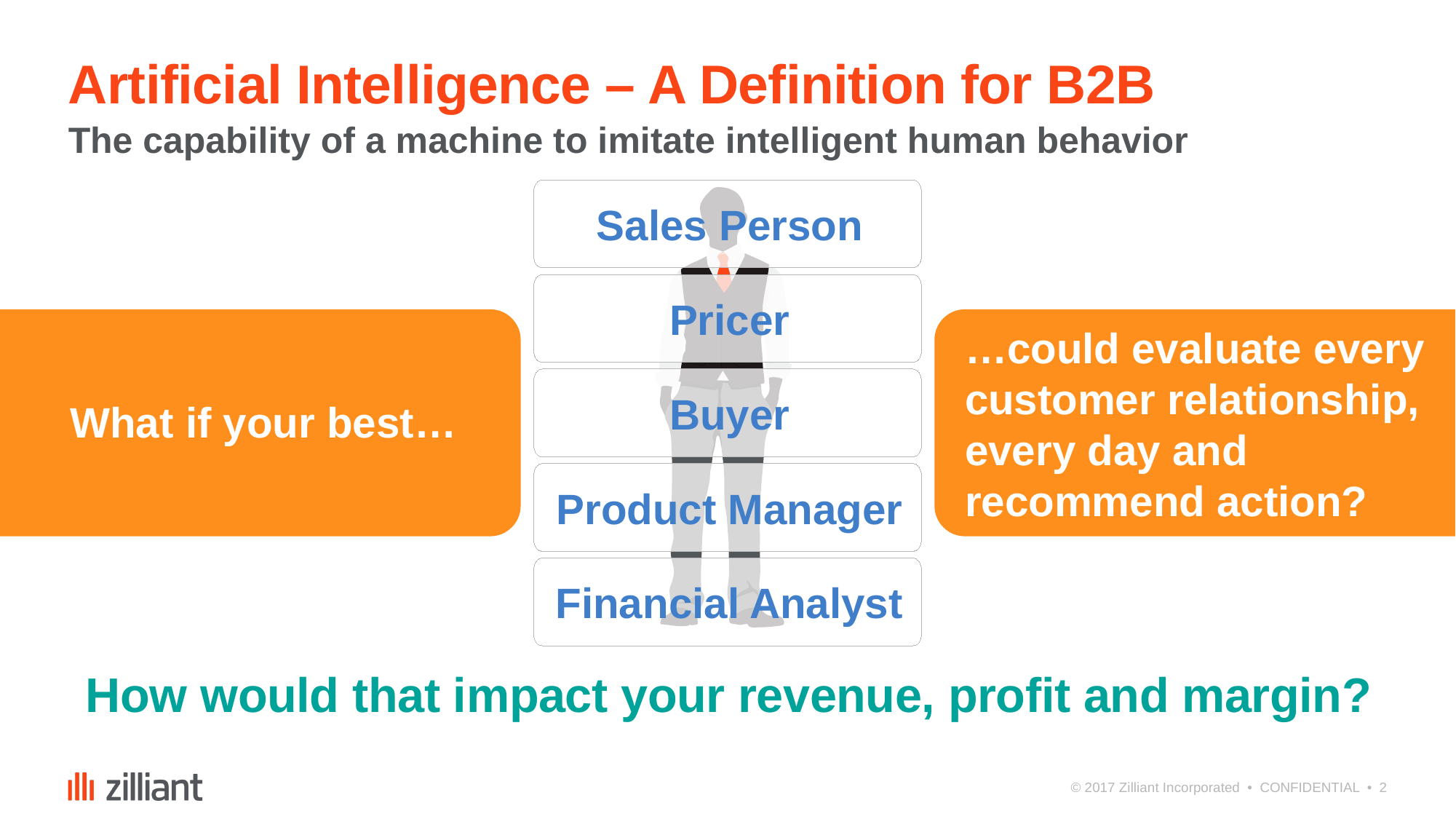

# Artificial Intelligence – A Definition for B2B
The capability of a machine to imitate intelligent human behavior

Sales Person

Pricer

What if your best…

…could evaluate every customer relationship, every day and recommend action?

Buyer

Product Manager

Financial Analyst
How would that impact your revenue, profit and margin?